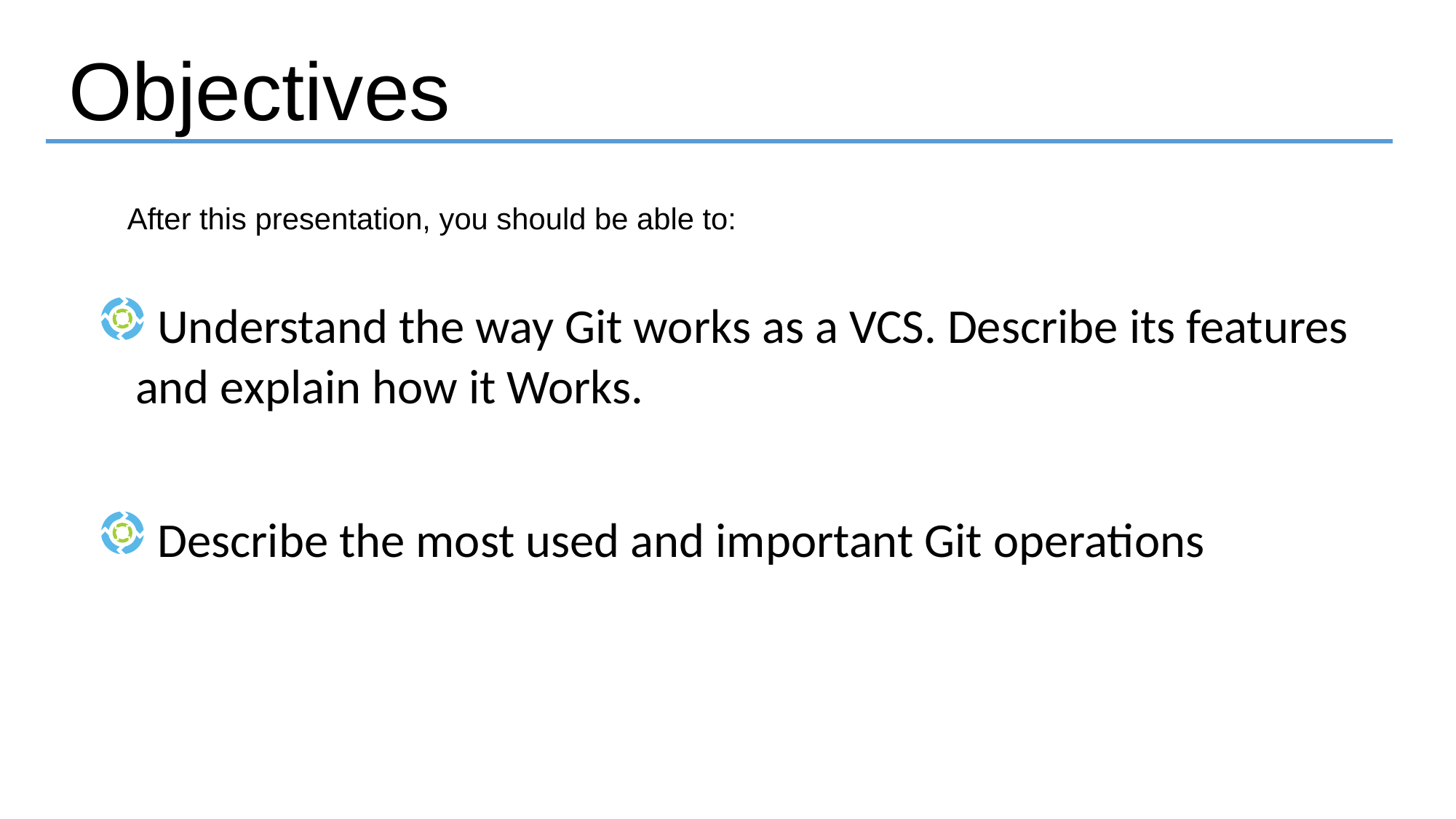

Objectives
After this presentation, you should be able to:
 Understand the way Git works as a VCS. Describe its features and explain how it Works.
 Describe the most used and important Git operations